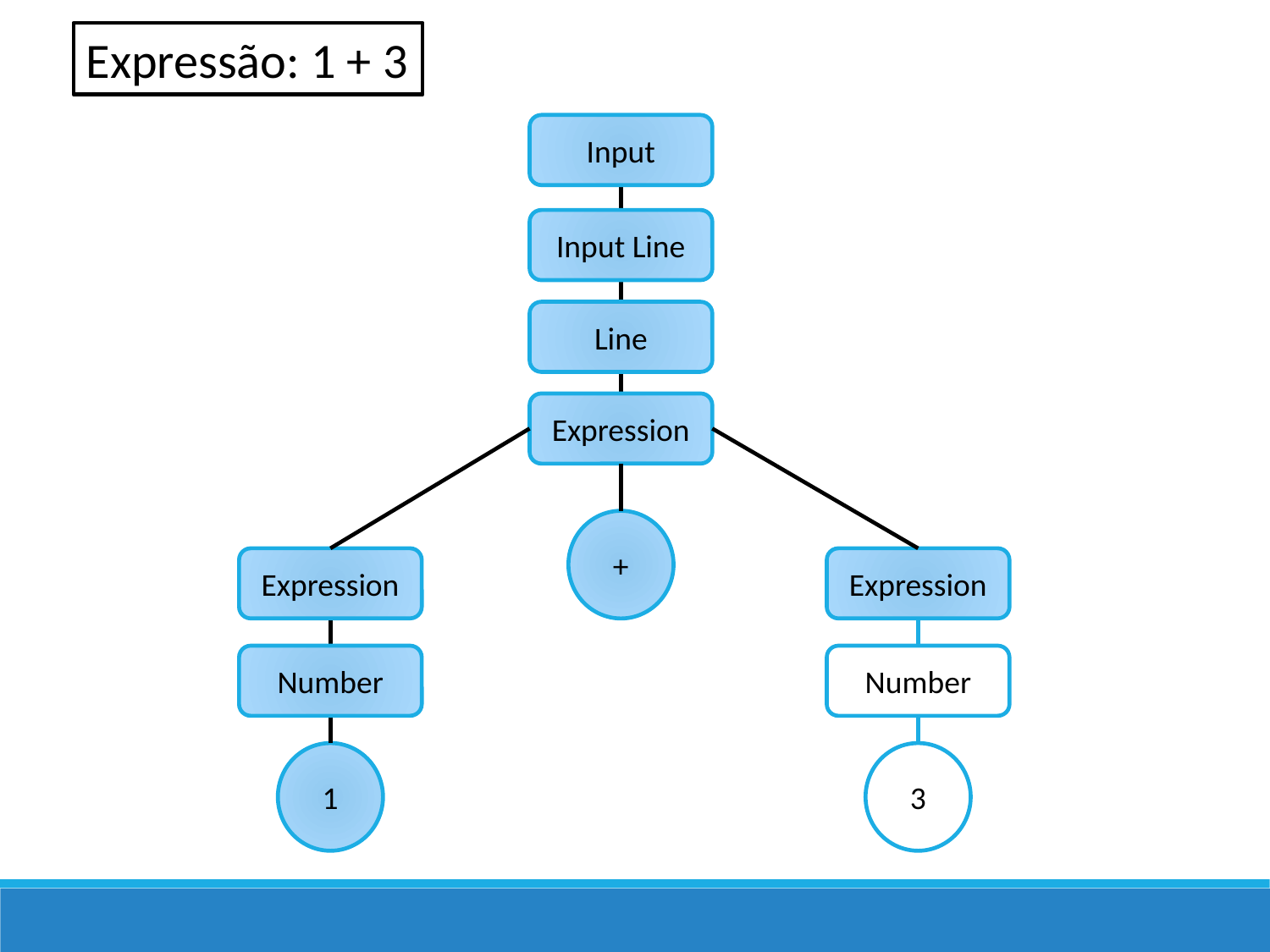

Expressão: 1 + 3
Input
Input Line
Line
Expression
+
Expression
Expression
Number
Number
1
3